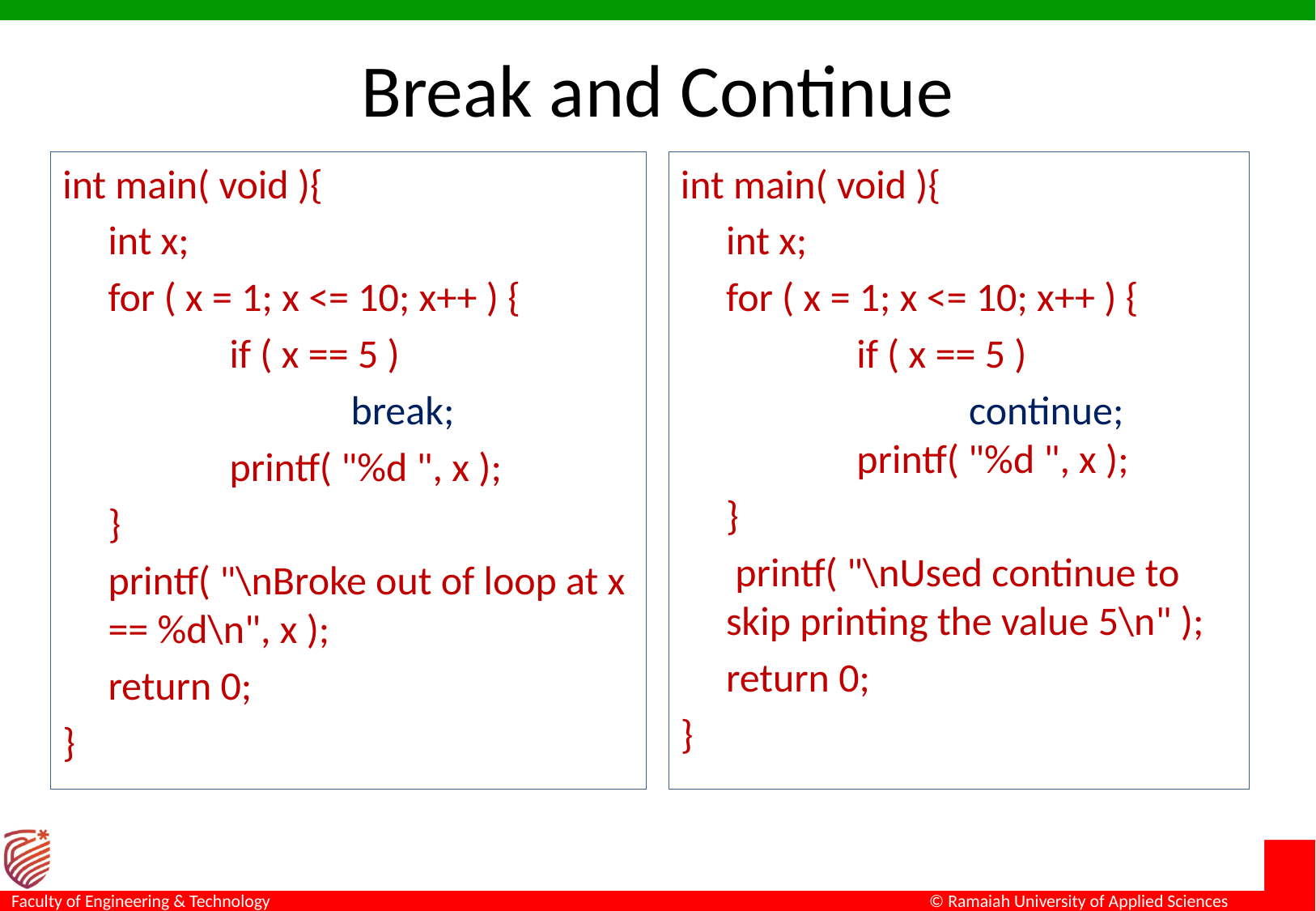

# Break and Continue
int main( void ){
	int x;
	for ( x = 1; x <= 10; x++ ) {
		if ( x == 5 )
			break;
		printf( "%d ", x );
	}
	printf( "\nBroke out of loop at x == %d\n", x );
	return 0;
}
int main( void ){
	int x;
	for ( x = 1; x <= 10; x++ ) {
		 if ( x == 5 )
			continue;		 printf( "%d ", x );
	}
	 printf( "\nUsed continue to skip printing the value 5\n" );
	return 0;
}